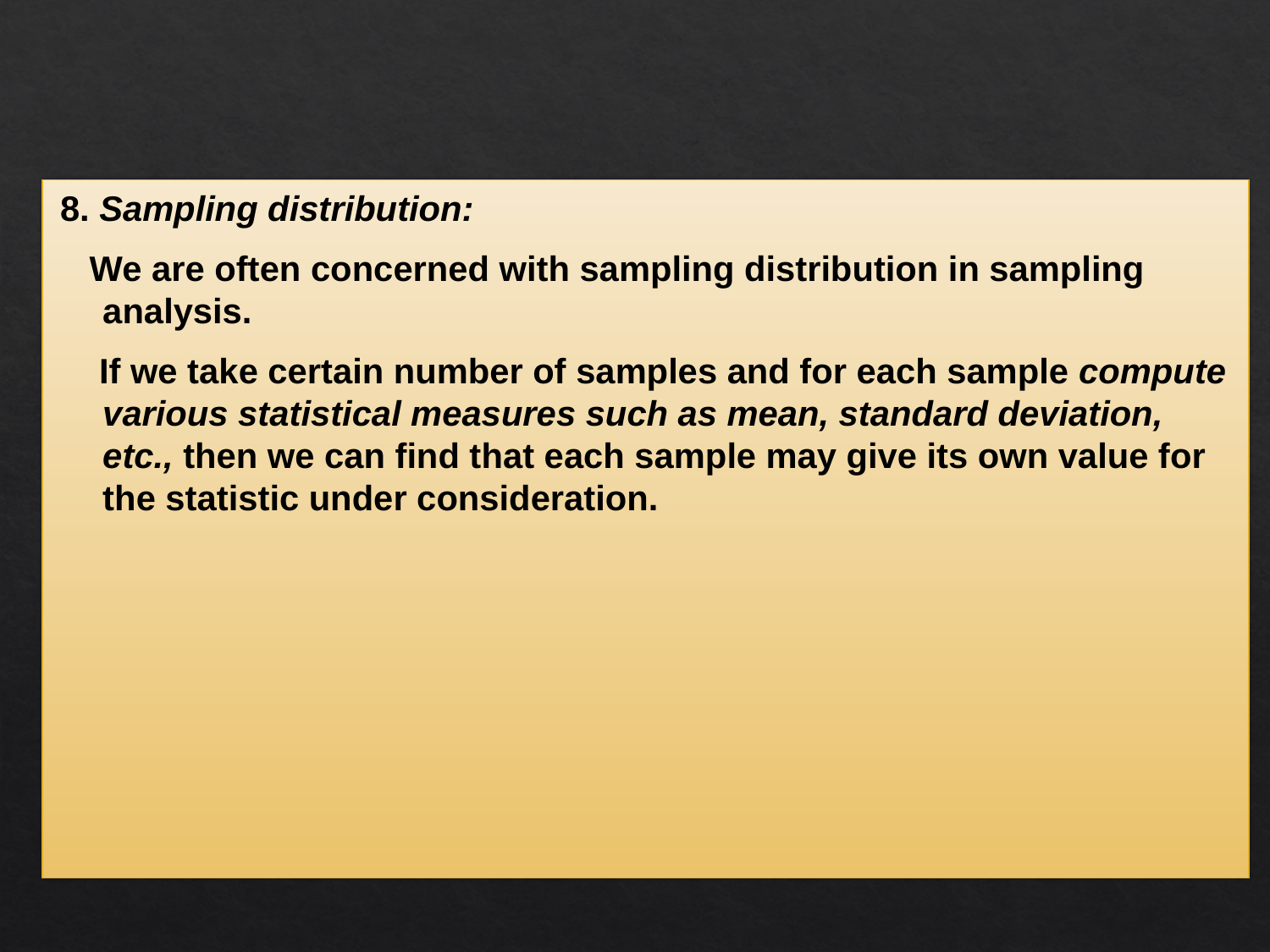

8. Sampling distribution:
   We are often concerned with sampling distribution in sampling analysis.
    If we take certain number of samples and for each sample compute various statistical measures such as mean, standard deviation, etc., then we can find that each sample may give its own value for the statistic under consideration.